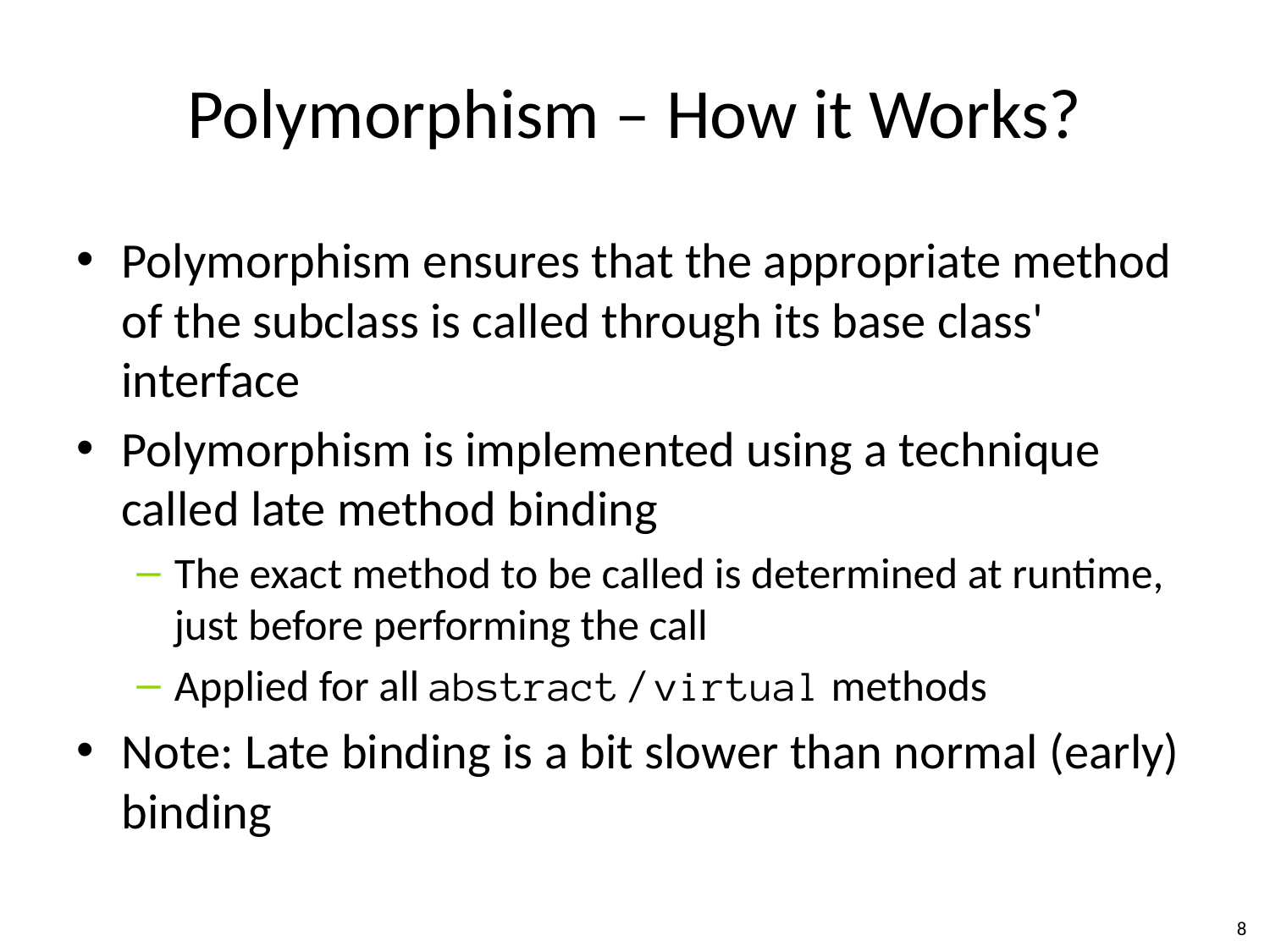

# Polymorphism – How it Works?
Polymorphism ensures that the appropriate method of the subclass is called through its base class' interface
Polymorphism is implemented using a technique called late method binding
The exact method to be called is determined at runtime, just before performing the call
Applied for all abstract / virtual methods
Note: Late binding is a bit slower than normal (early) binding
8